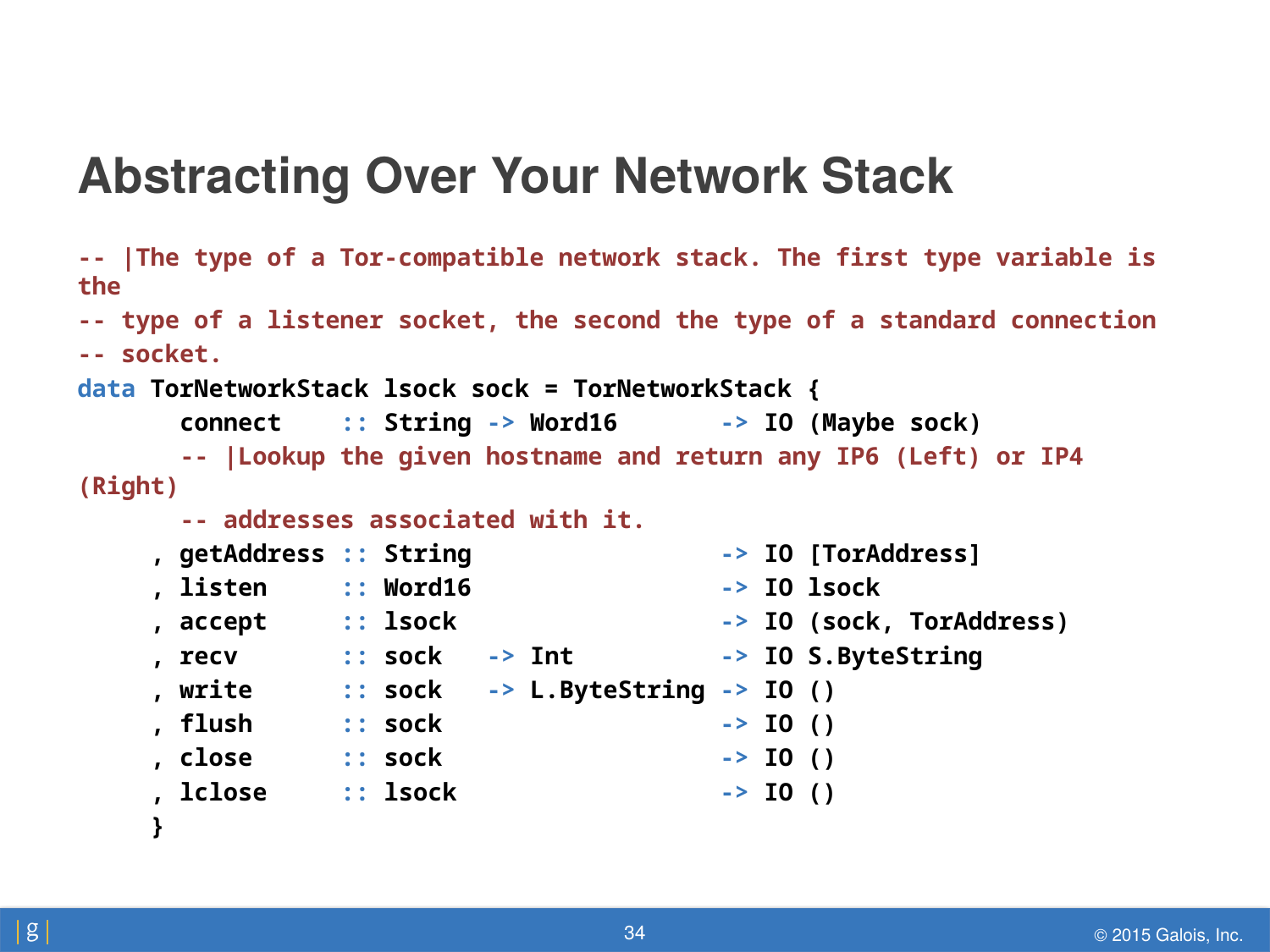

# Abstracting Over Your Network Stack
-- |The type of a Tor-compatible network stack. The first type variable is the
-- type of a listener socket, the second the type of a standard connection
-- socket.
data TorNetworkStack lsock sock = TorNetworkStack {
       connect    :: String -> Word16       -> IO (Maybe sock)
       -- |Lookup the given hostname and return any IP6 (Left) or IP4 (Right)
       -- addresses associated with it.
     , getAddress :: String                 -> IO [TorAddress]
     , listen     :: Word16                 -> IO lsock
     , accept     :: lsock                  -> IO (sock, TorAddress)
     , recv       :: sock   -> Int          -> IO S.ByteString
     , write      :: sock   -> L.ByteString -> IO ()
     , flush      :: sock                   -> IO ()
     , close      :: sock                   -> IO ()
     , lclose     :: lsock                  -> IO ()
     }